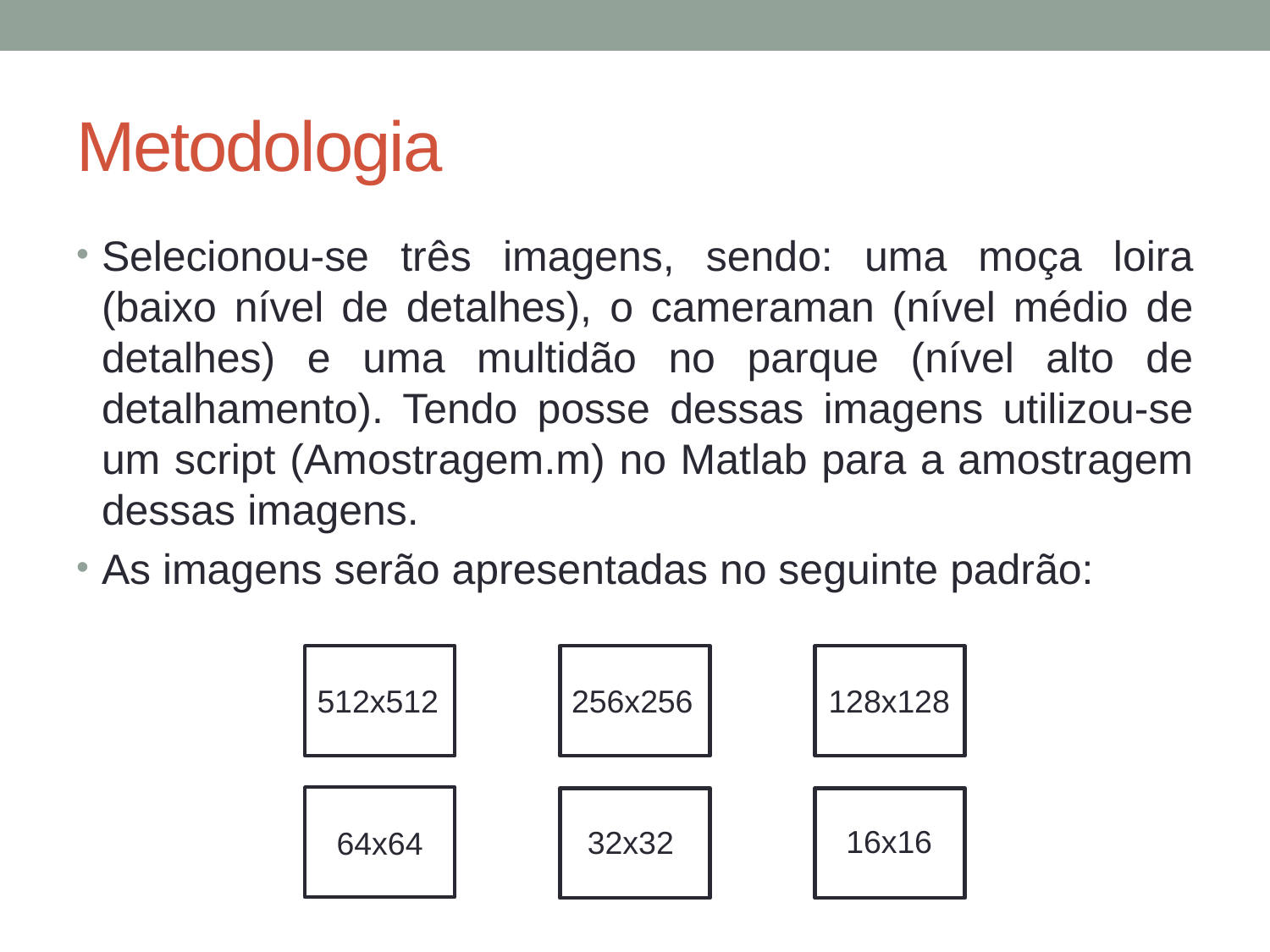

# Metodologia
Selecionou-se três imagens, sendo: uma moça loira (baixo nível de detalhes), o cameraman (nível médio de detalhes) e uma multidão no parque (nível alto de detalhamento). Tendo posse dessas imagens utilizou-se um script (Amostragem.m) no Matlab para a amostragem dessas imagens.
As imagens serão apresentadas no seguinte padrão:

512x512
256x256
128x128

16x16
32x32
64x64